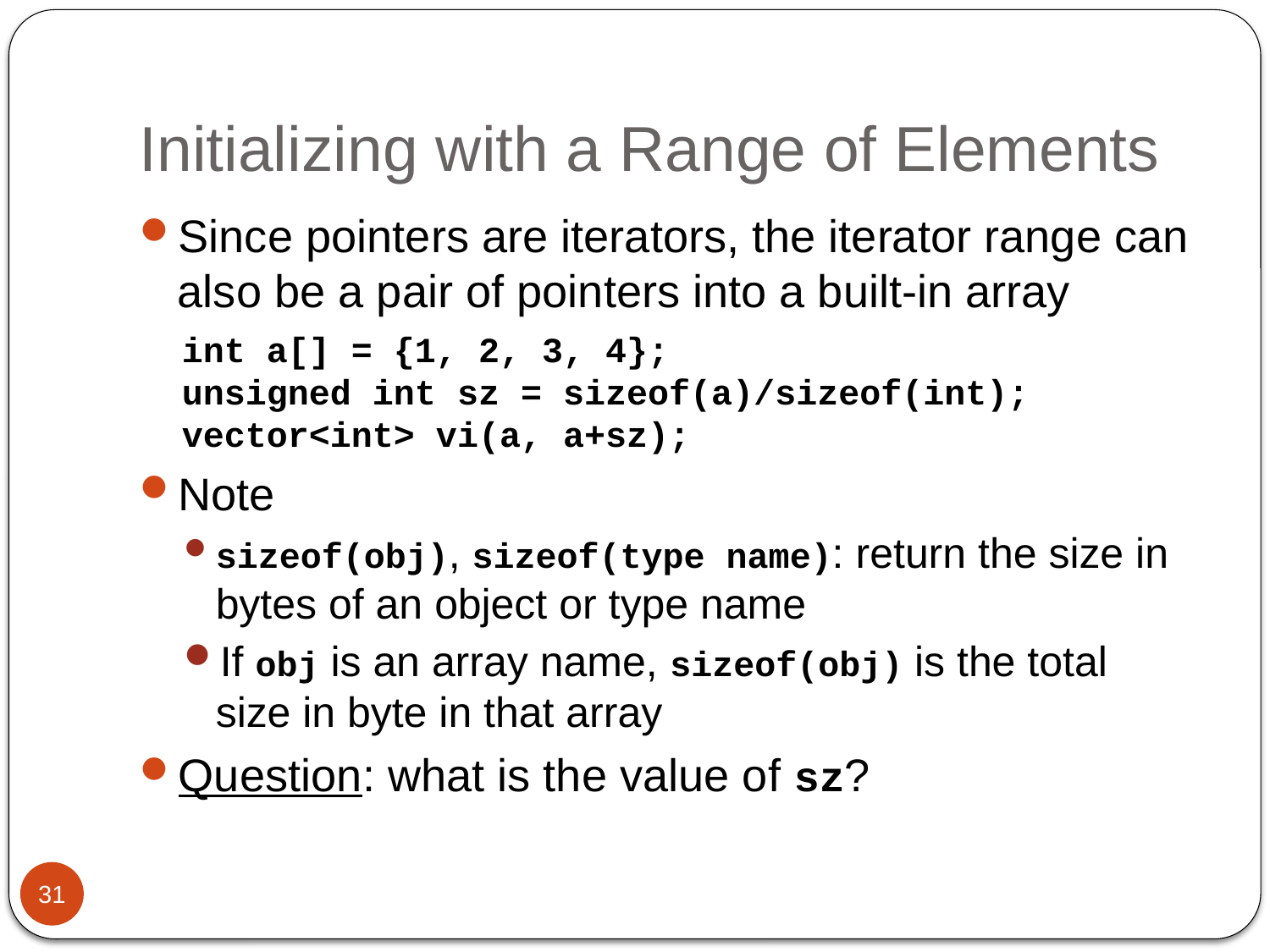

# Initializing with a Range of Elements
Since pointers are iterators, the iterator range can also be a pair of pointers into a built-in array
  int a[] = {1, 2, 3, 4};
  unsigned int sz = sizeof(a)/sizeof(int);
  vector<int> vi(a, a+sz);
Note
sizeof(obj), sizeof(type name): return the size in bytes of an object or type name
If obj is an array name, sizeof(obj) is the total size in byte in that array
Question: what is the value of sz?
31